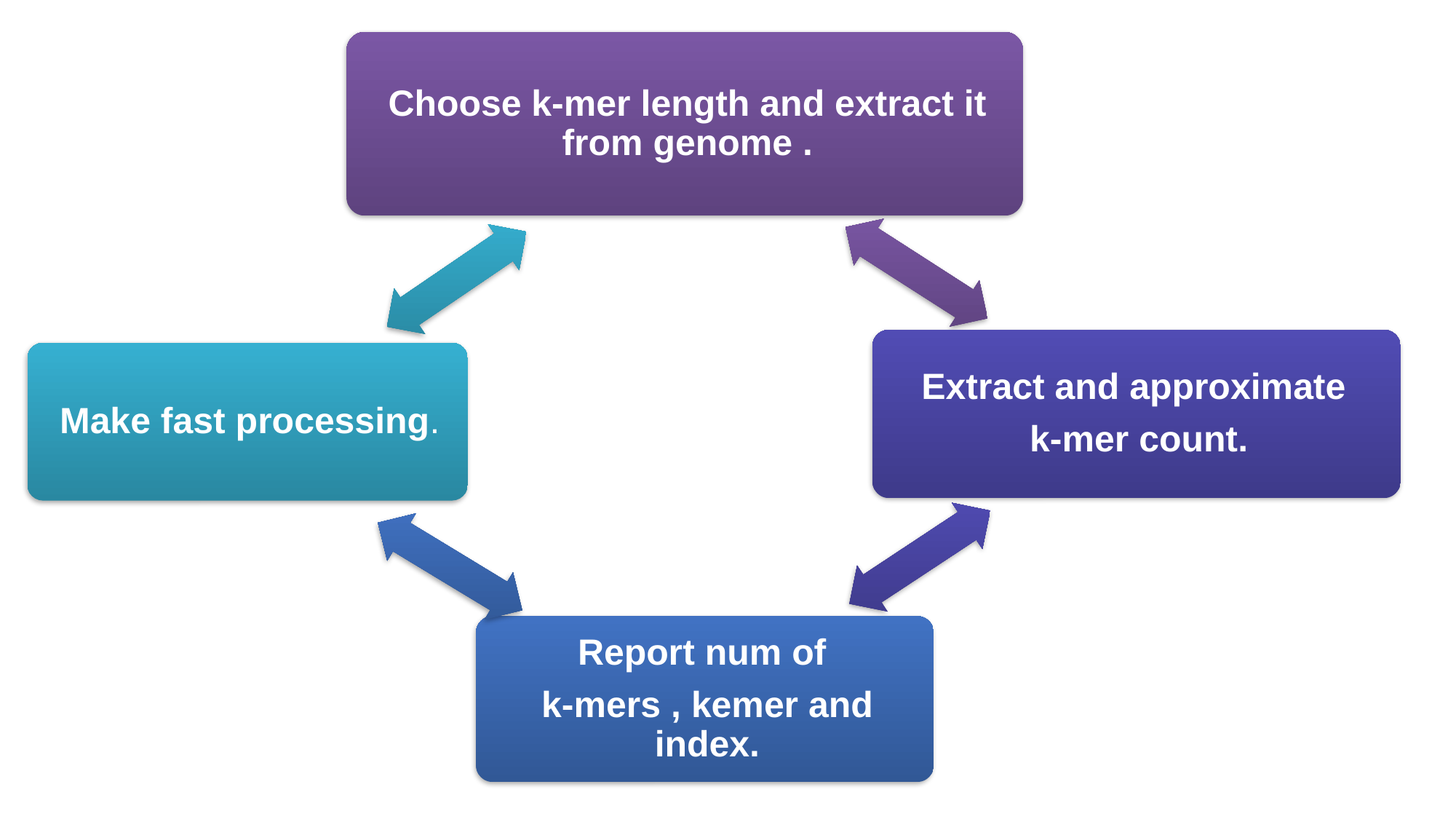

Choose k-mer length and extract it from genome .

Extract and approximate
k-mer count.

Report num of
k-mers , kemer and index.

Make fast processing.